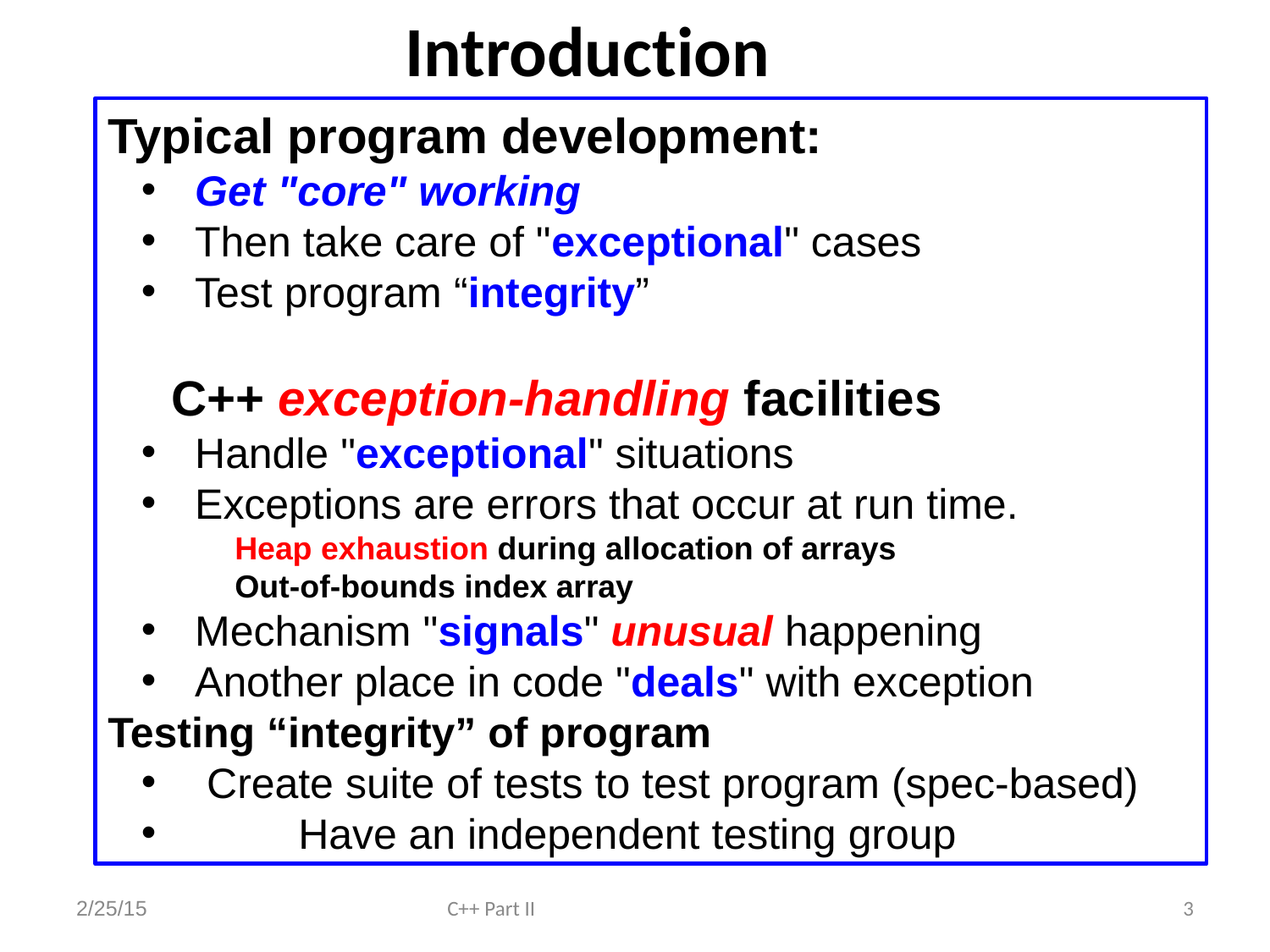

Introduction
Typical program development:
  Get "core" working
  Then take care of "exceptional" cases
  Test program “integrity”

C++ exception-handling facilities
  Handle "exceptional" situations
  Exceptions are errors that occur at run time.
Heap exhaustion during allocation of arrays
Out-of-bounds index array
  Mechanism "signals" unusual happening
  Another place in code "deals" with exception
Testing “integrity” of program
   Create suite of tests to test program (spec-based)
 	Have an independent testing group
2/25/15
C++ Part II
3